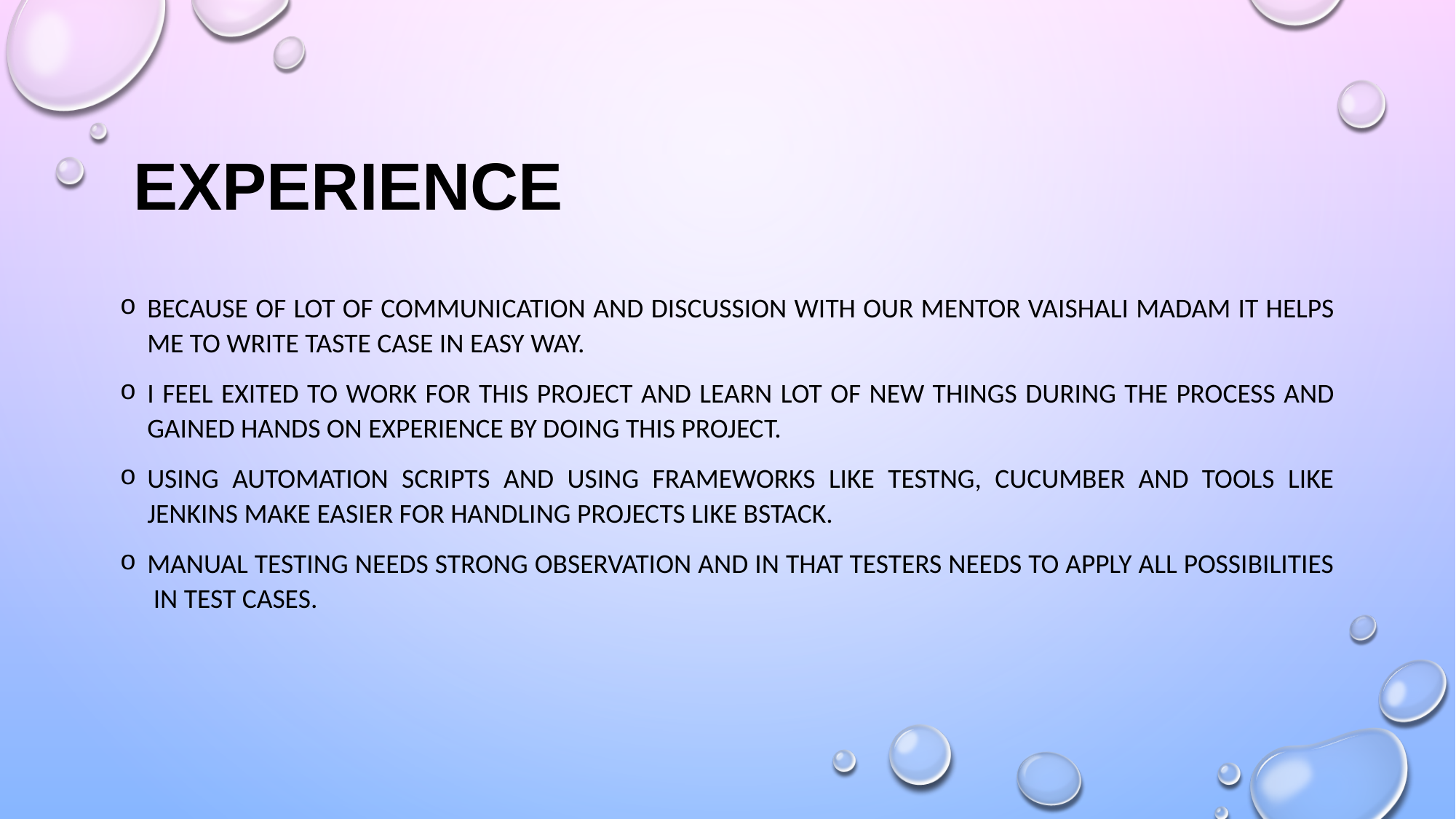

# Experience
Because of lot of communication And discussion with our mentor vaishali madam it helps me to write taste case in easy way.
I feel exited to work for this project and learn lot of new things during the process and gained hands on experience by doing this project.
Using automation scripts and using frameworks like testng, cucumber and tools like jenkins make easier for handling projects like bstack.
Manual testing needs strong observation and in that testers needs to apply all possibilities  in test cases.